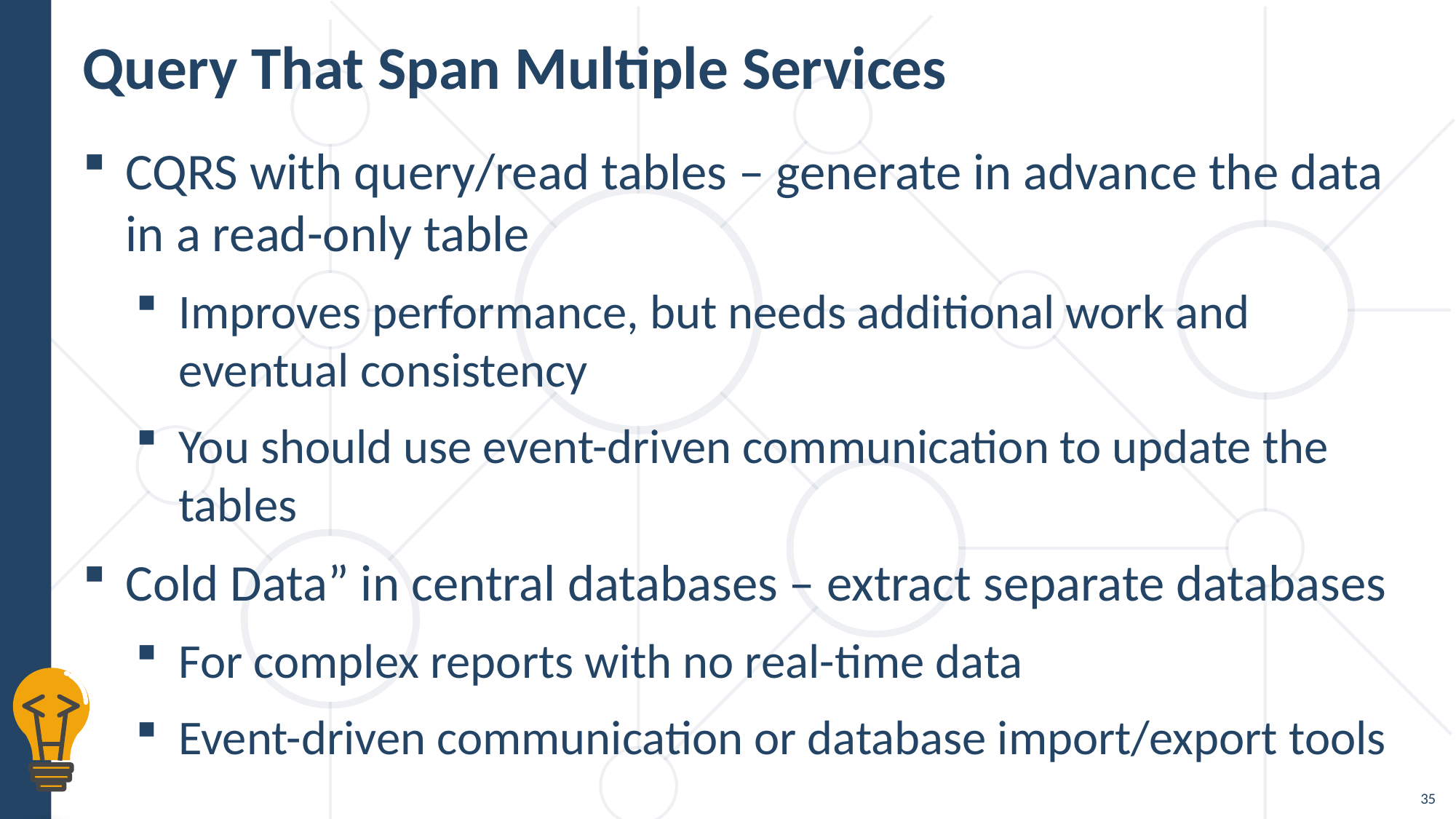

# Query That Span Multiple Services
CQRS with query/read tables – generate in advance the data in a read-only table
Improves performance, but needs additional work and eventual consistency
You should use event-driven communication to update the tables
Cold Data” in central databases – extract separate databases
For complex reports with no real-time data
Event-driven communication or database import/export tools

35